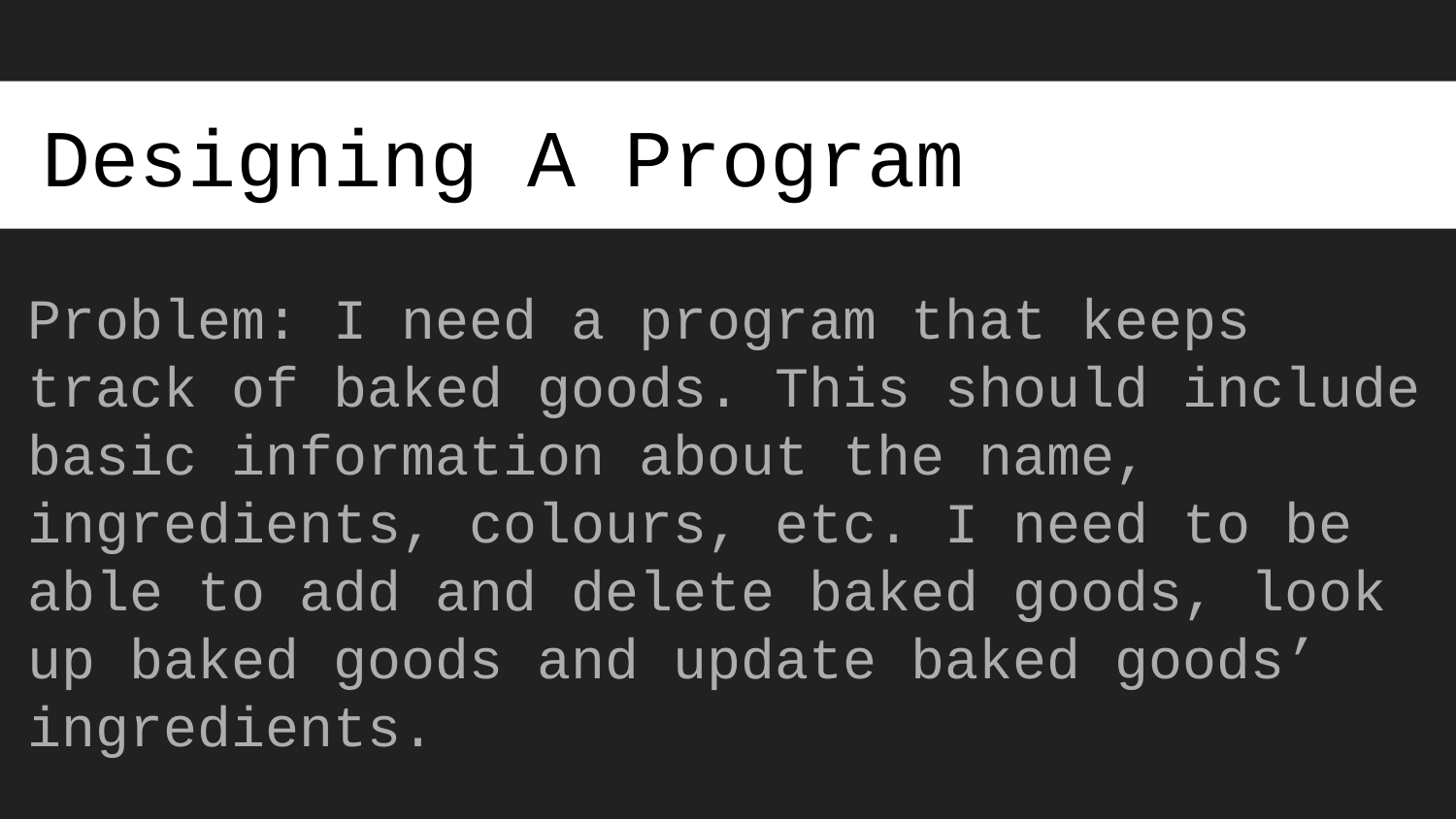

# Designing A Program
Problem: I need a program that keeps track of baked goods. This should include basic information about the name, ingredients, colours, etc. I need to be able to add and delete baked goods, look up baked goods and update baked goods’ ingredients.